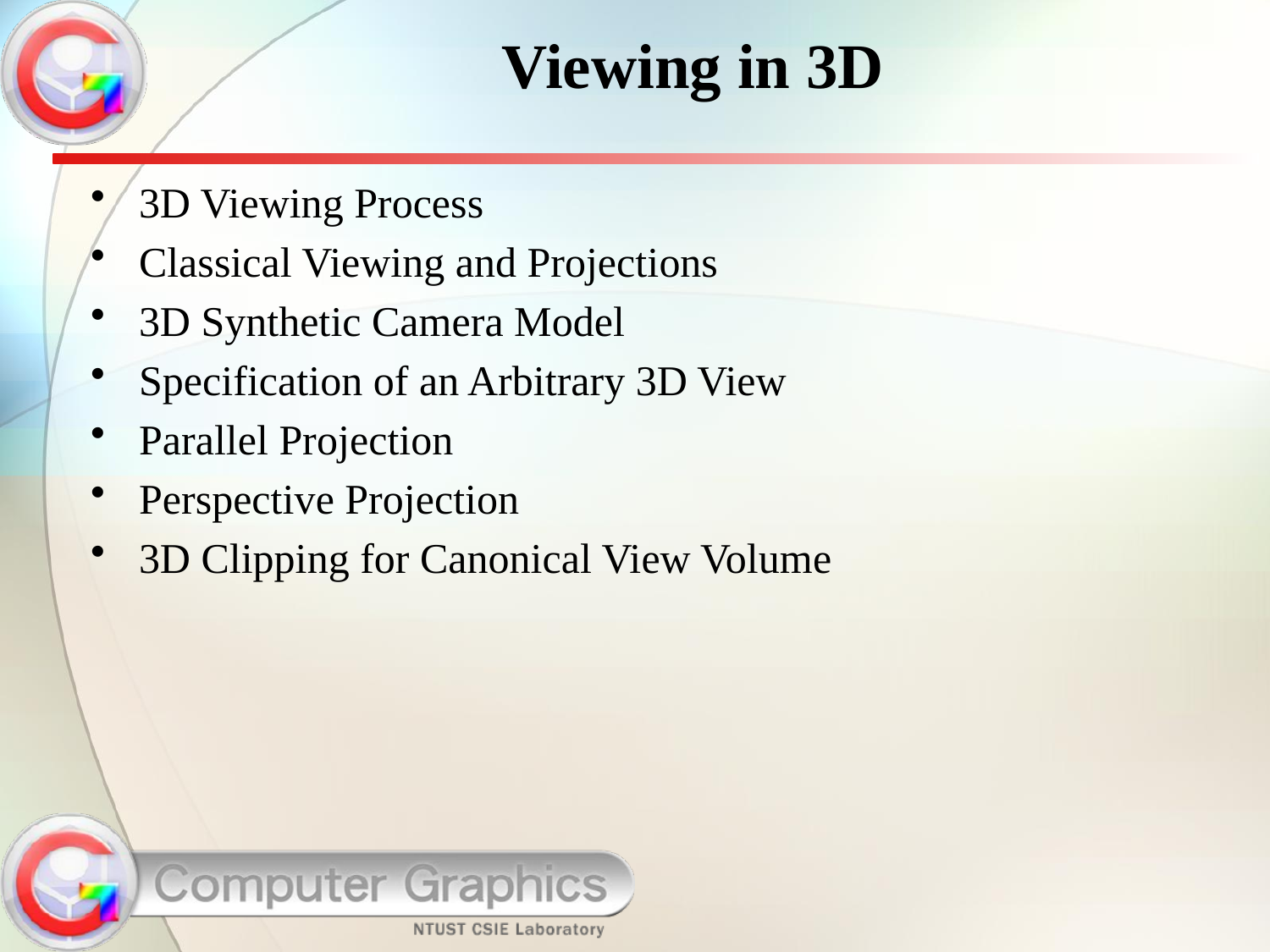

# Viewing in 3D
3D Viewing Process
Classical Viewing and Projections
3D Synthetic Camera Model
Specification of an Arbitrary 3D View
Parallel Projection
Perspective Projection
3D Clipping for Canonical View Volume